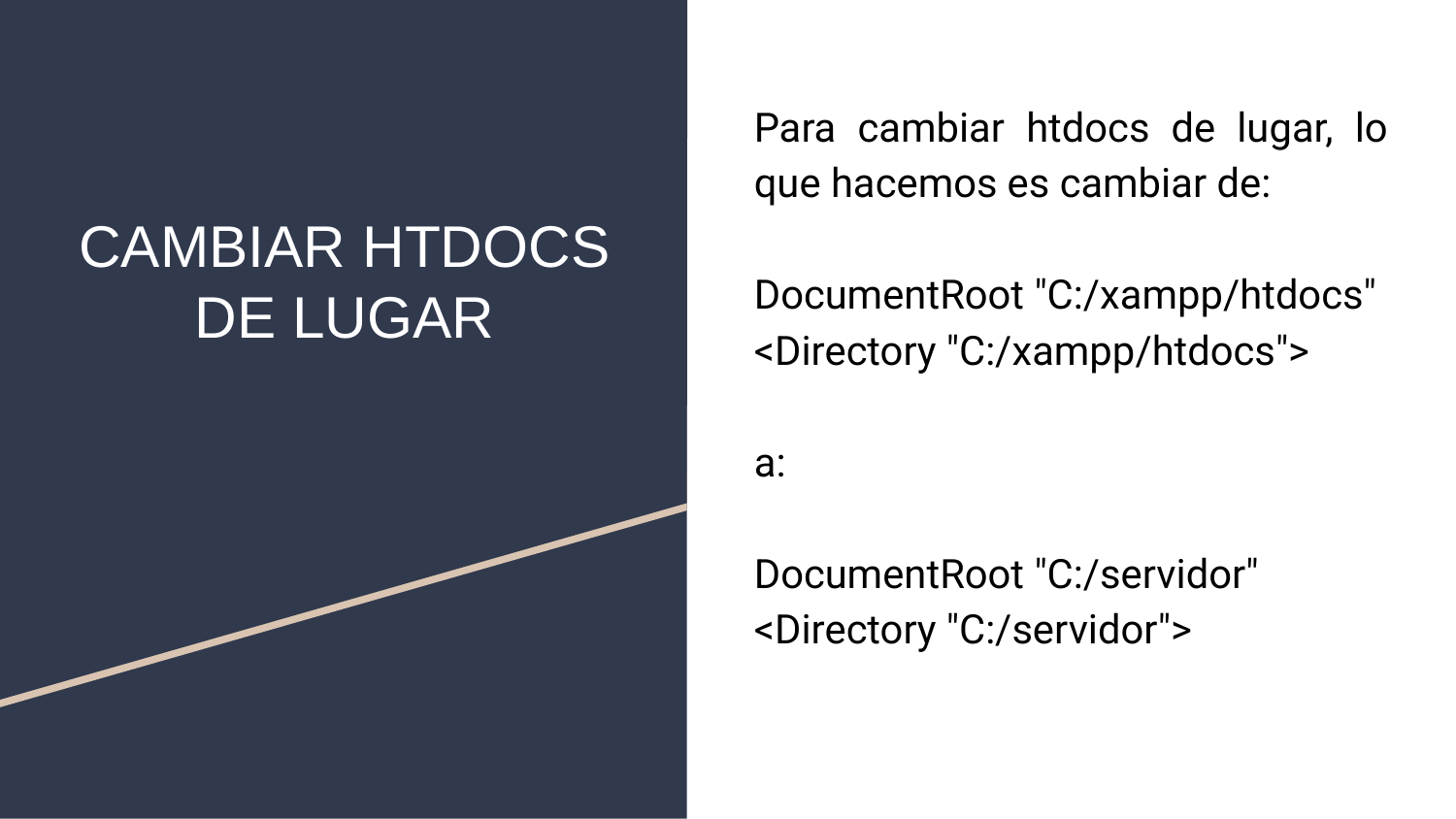

# CAMBIAR HTDOCS DE LUGAR
Para cambiar htdocs de lugar, lo que hacemos es cambiar de:

DocumentRoot "C:/xampp/htdocs"
<Directory "C:/xampp/htdocs">

a:

DocumentRoot "C:/servidor"
<Directory "C:/servidor">